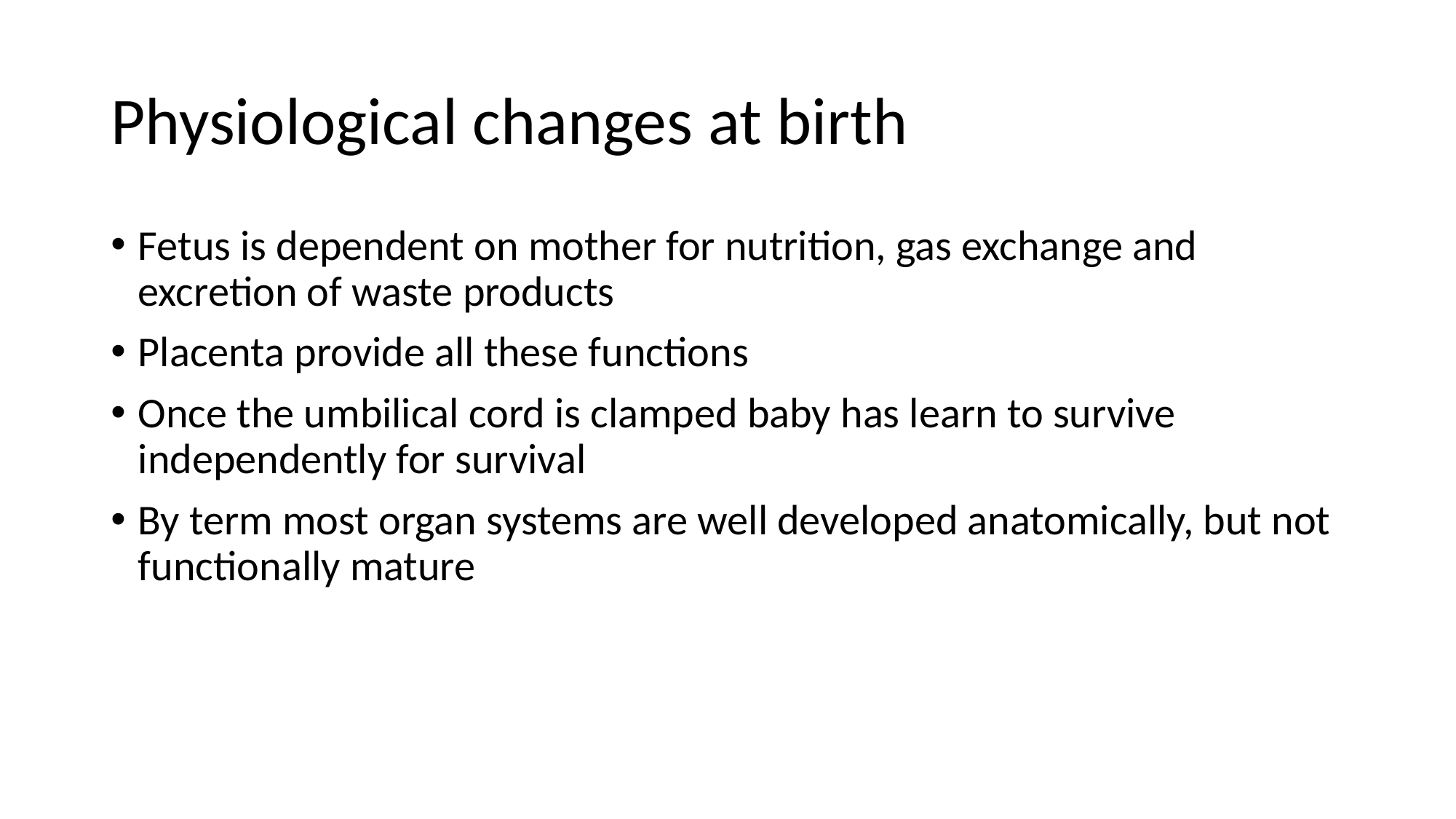

# Physiological changes at birth
Fetus is dependent on mother for nutrition, gas exchange and excretion of waste products
Placenta provide all these functions
Once the umbilical cord is clamped baby has learn to survive independently for survival
By term most organ systems are well developed anatomically, but not functionally mature